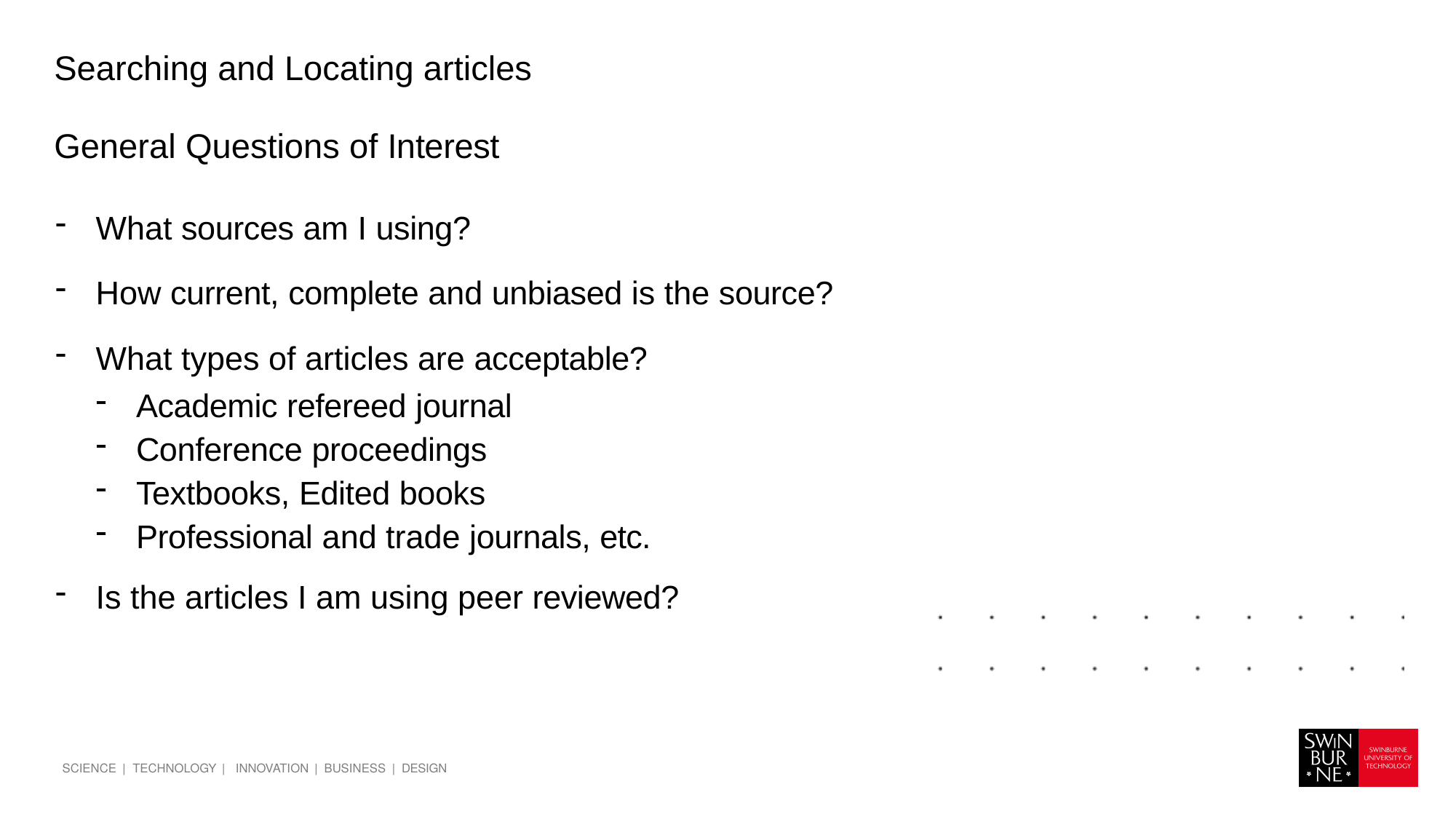

#
Searching and Locating articles
General Questions of Interest

What sources am I using?
How current, complete and unbiased is the source?
What types of articles are acceptable?
Academic refereed journal
Conference proceedings
Textbooks, Edited books
Professional and trade journals, etc.
Is the articles I am using peer reviewed?
SCIENCE | TECHNOLOGY | INNOVATION | BUSINESS | DESIGN